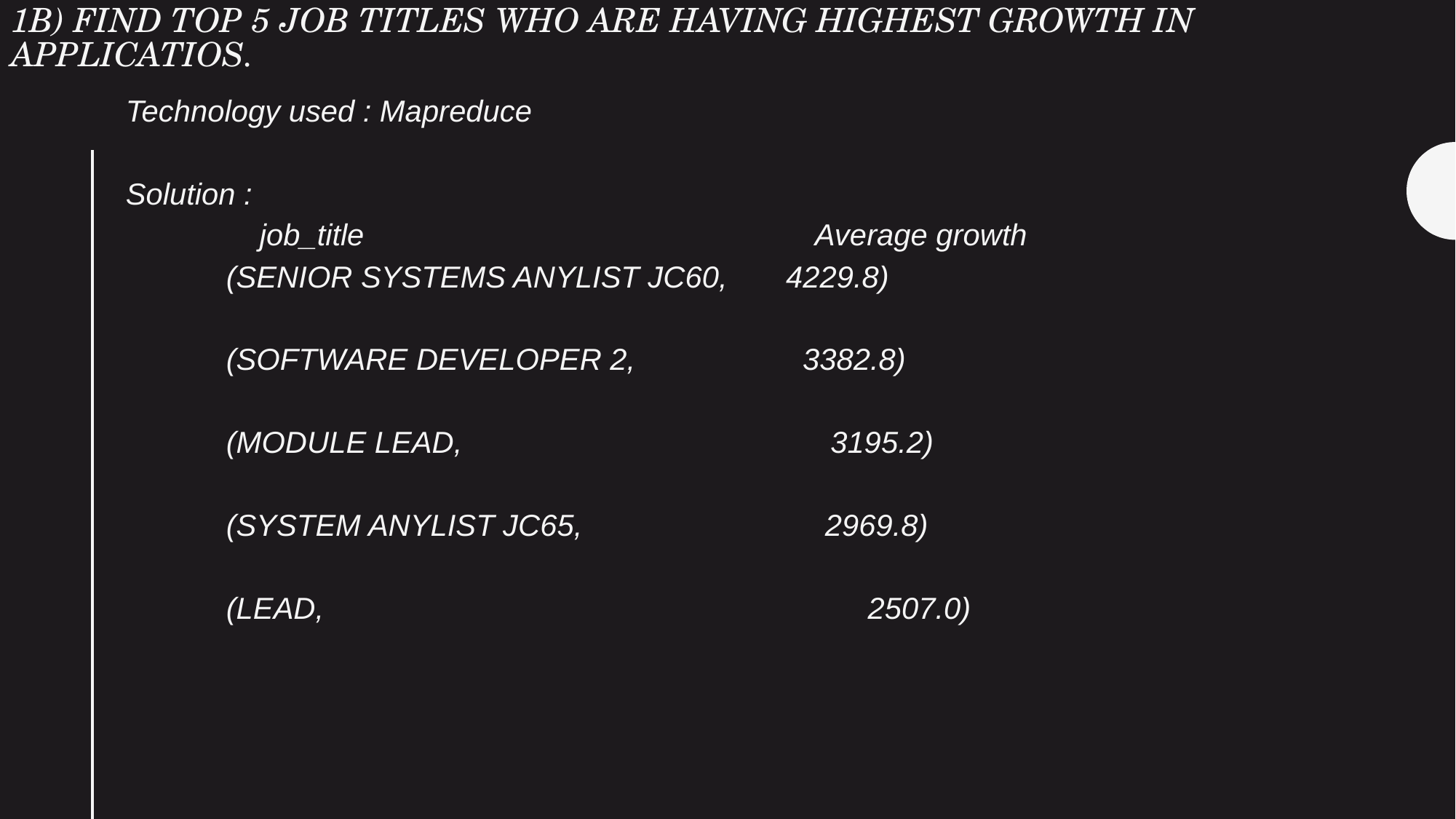

# 1b) Find top 5 job titles who are having highest growth in applicatios.
         Technology used : Mapreduce

         Solution :
                         job_title                                                      Average growth
                     (SENIOR SYSTEMS ANYLIST JC60,       4229.8)

                     (SOFTWARE DEVELOPER 2,                    3382.8)

                     (MODULE LEAD,                                            3195.2)

                     (SYSTEM ANYLIST JC65,                             2969.8)

                     (LEAD,                                                                 2507.0)